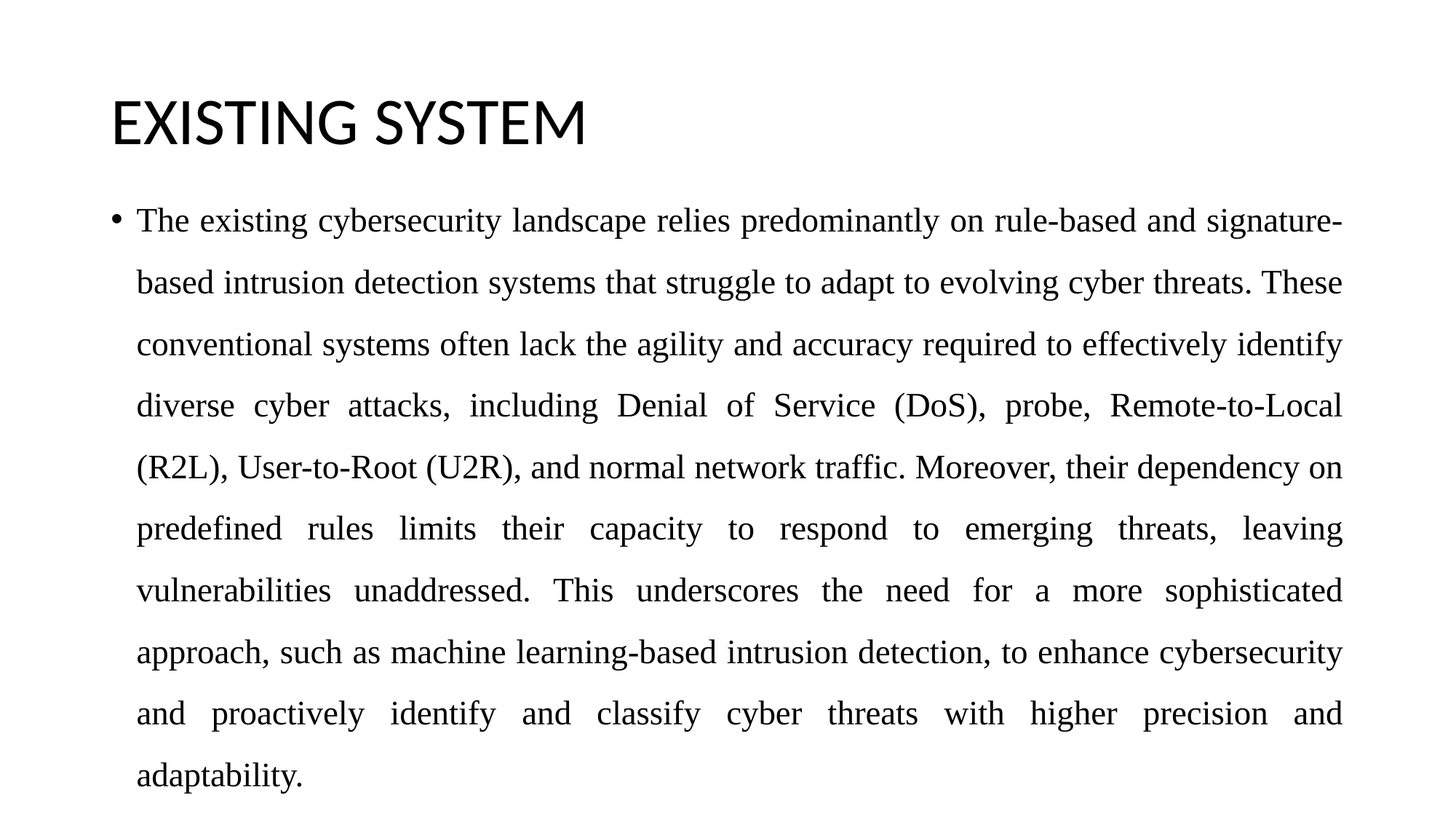

# EXISTING SYSTEM
The existing cybersecurity landscape relies predominantly on rule-based and signature-based intrusion detection systems that struggle to adapt to evolving cyber threats. These conventional systems often lack the agility and accuracy required to effectively identify diverse cyber attacks, including Denial of Service (DoS), probe, Remote-to-Local (R2L), User-to-Root (U2R), and normal network traffic. Moreover, their dependency on predefined rules limits their capacity to respond to emerging threats, leaving vulnerabilities unaddressed. This underscores the need for a more sophisticated approach, such as machine learning-based intrusion detection, to enhance cybersecurity and proactively identify and classify cyber threats with higher precision and adaptability.